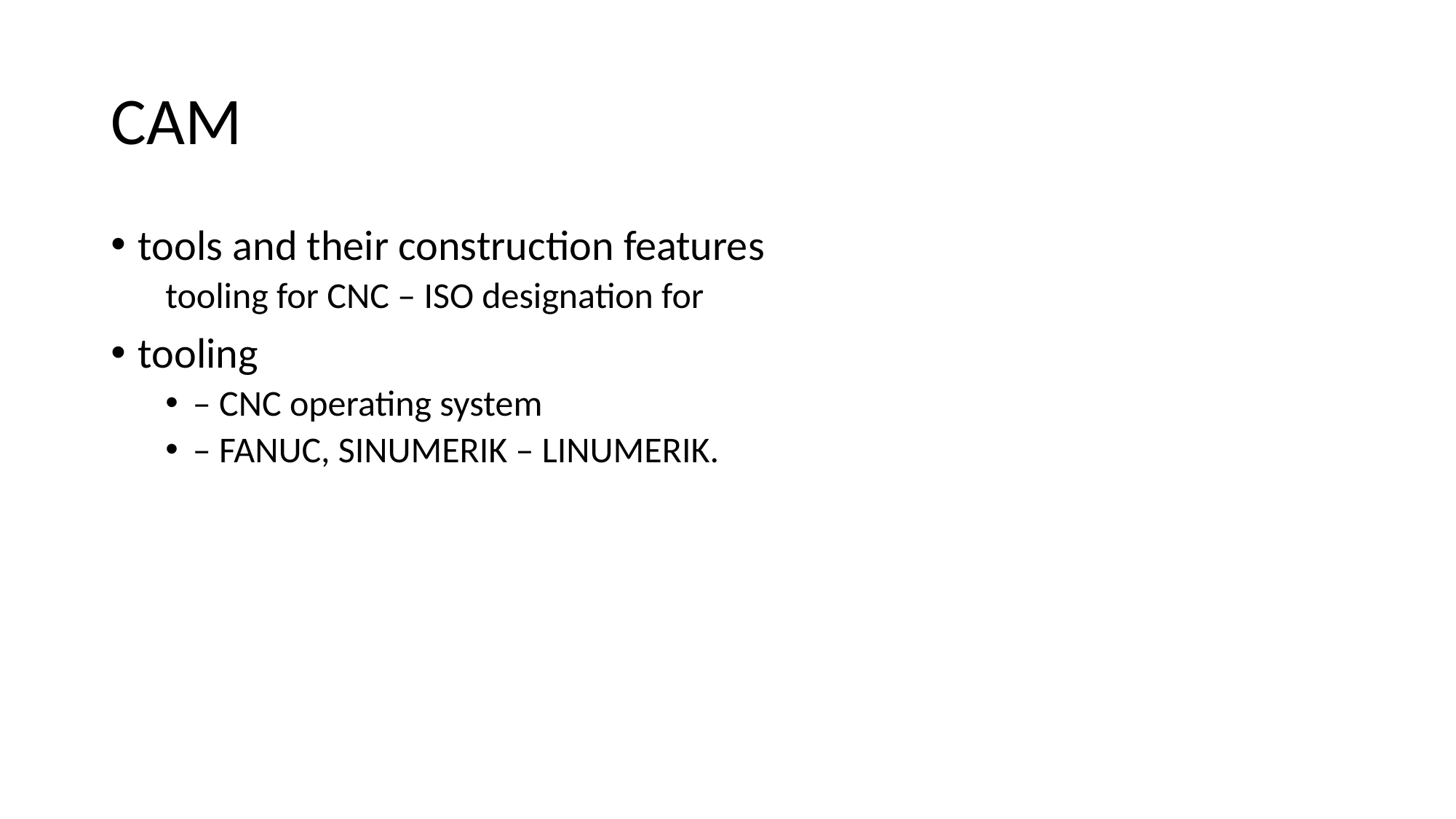

# CAM
tools and their construction features
tooling for CNC – ISO designation for
tooling
– CNC operating system
– FANUC, SINUMERIK – LINUMERIK.